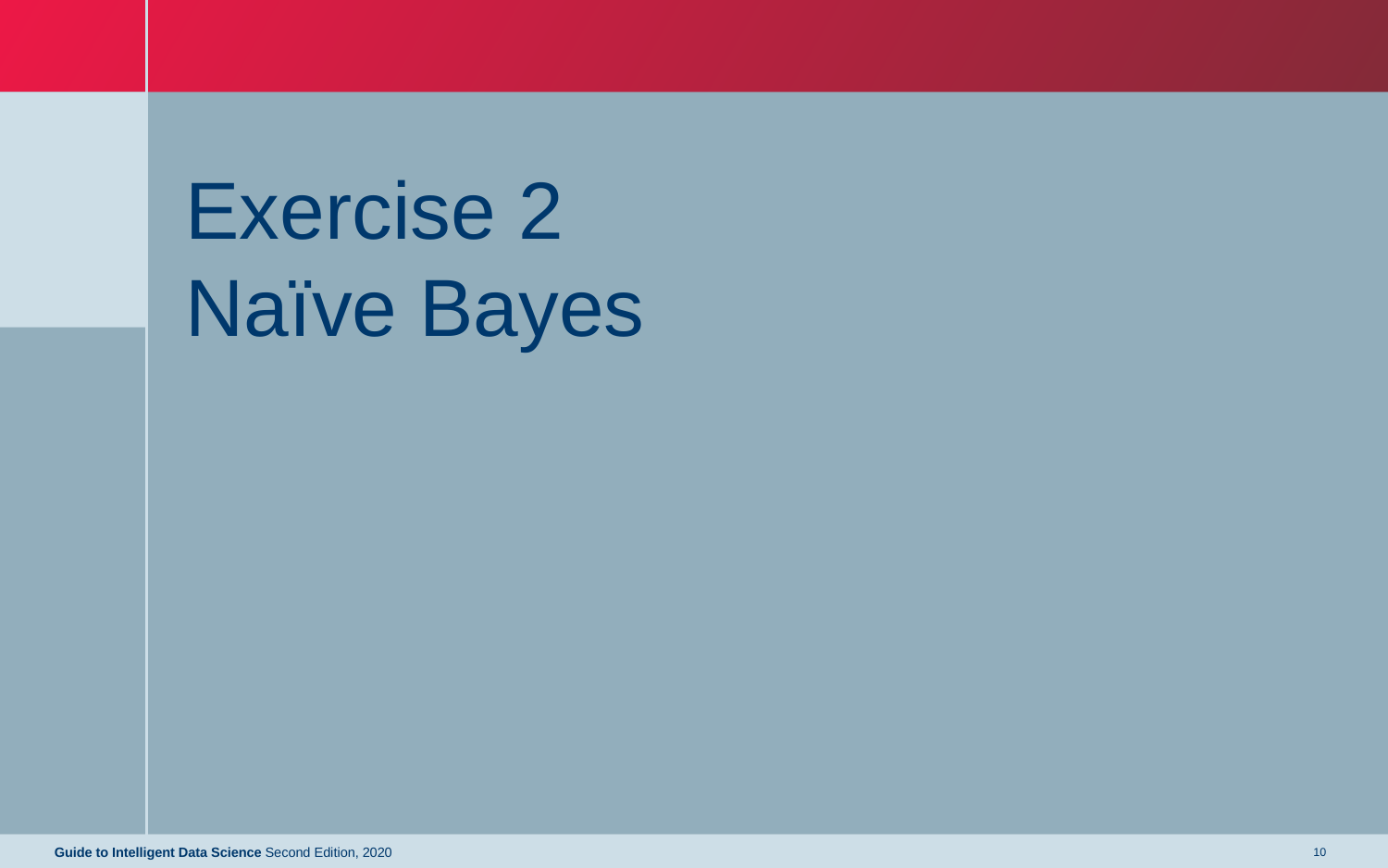

# Exercise 2 Naïve Bayes
Guide to Intelligent Data Science Second Edition, 2020
10